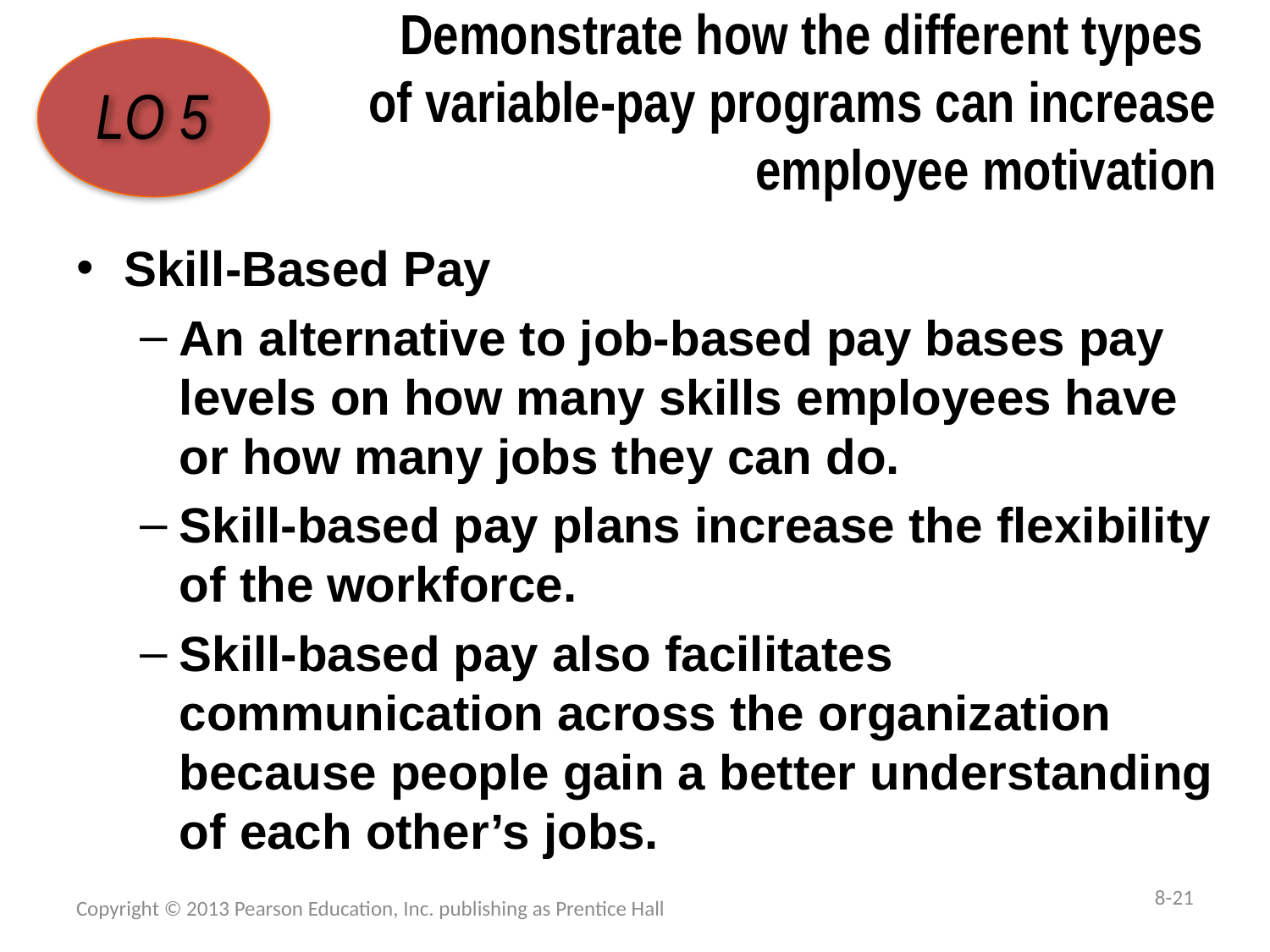

# Demonstrate how the different types of variable-pay programs can increase employee motivation

LO 5
Skill-Based Pay
An alternative to job-based pay bases pay levels on how many skills employees have or how many jobs they can do.
Skill-based pay plans increase the flexibility of the workforce.
Skill-based pay also facilitates communication across the organization because people gain a better understanding of each other’s jobs.
8-21
Copyright © 2013 Pearson Education, Inc. publishing as Prentice Hall